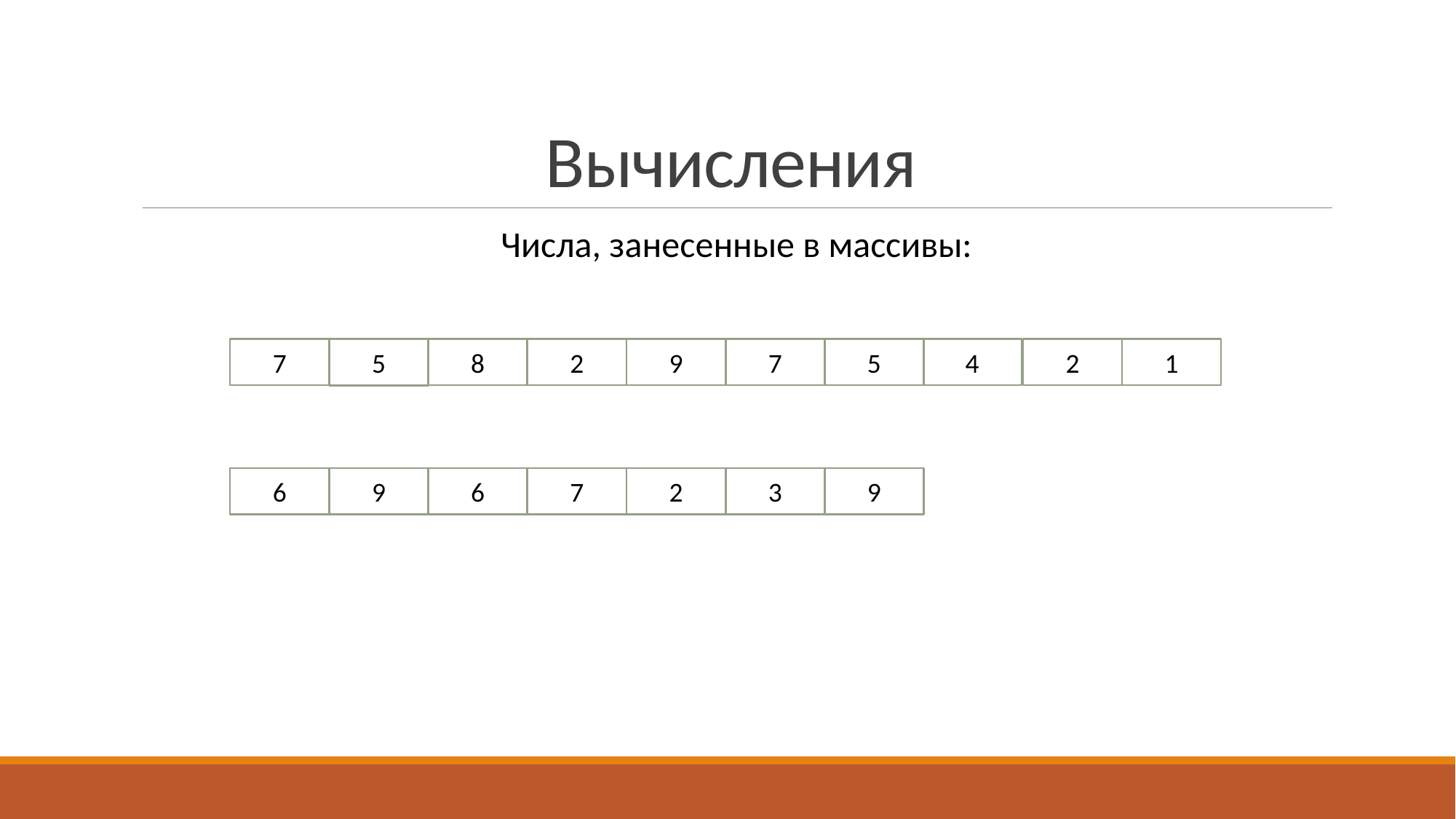

# Вычисления
Числа, занесенные в массивы:
1
2
4
9
7
5
8
2
7
5
9
3
2
6
9
6
7